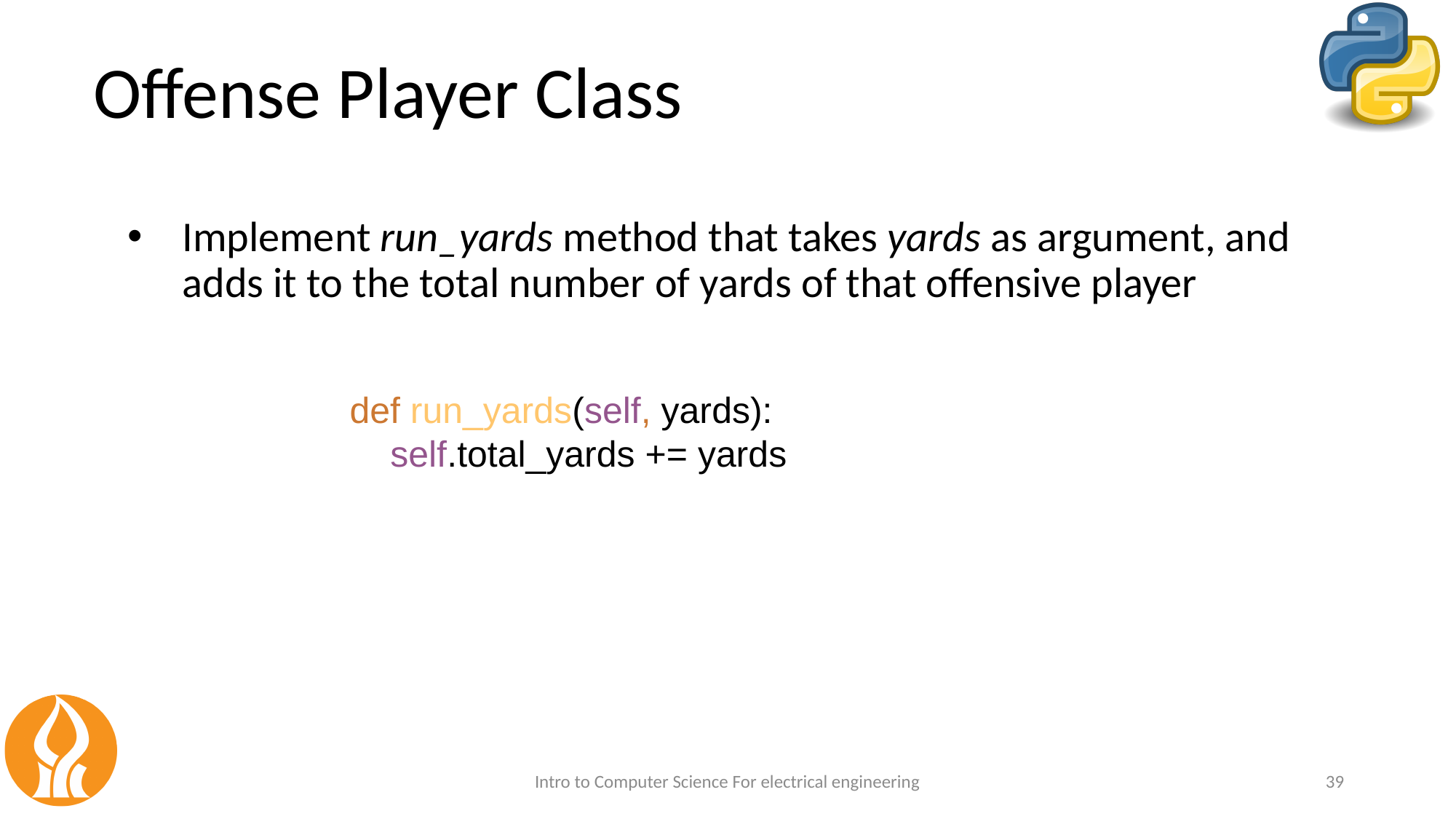

# Offense Player Class
Implement run_yards method that takes yards as argument, and adds it to the total number of yards of that offensive player
def run_yards(self, yards):
    self.total_yards += yards
Intro to Computer Science For electrical engineering
39